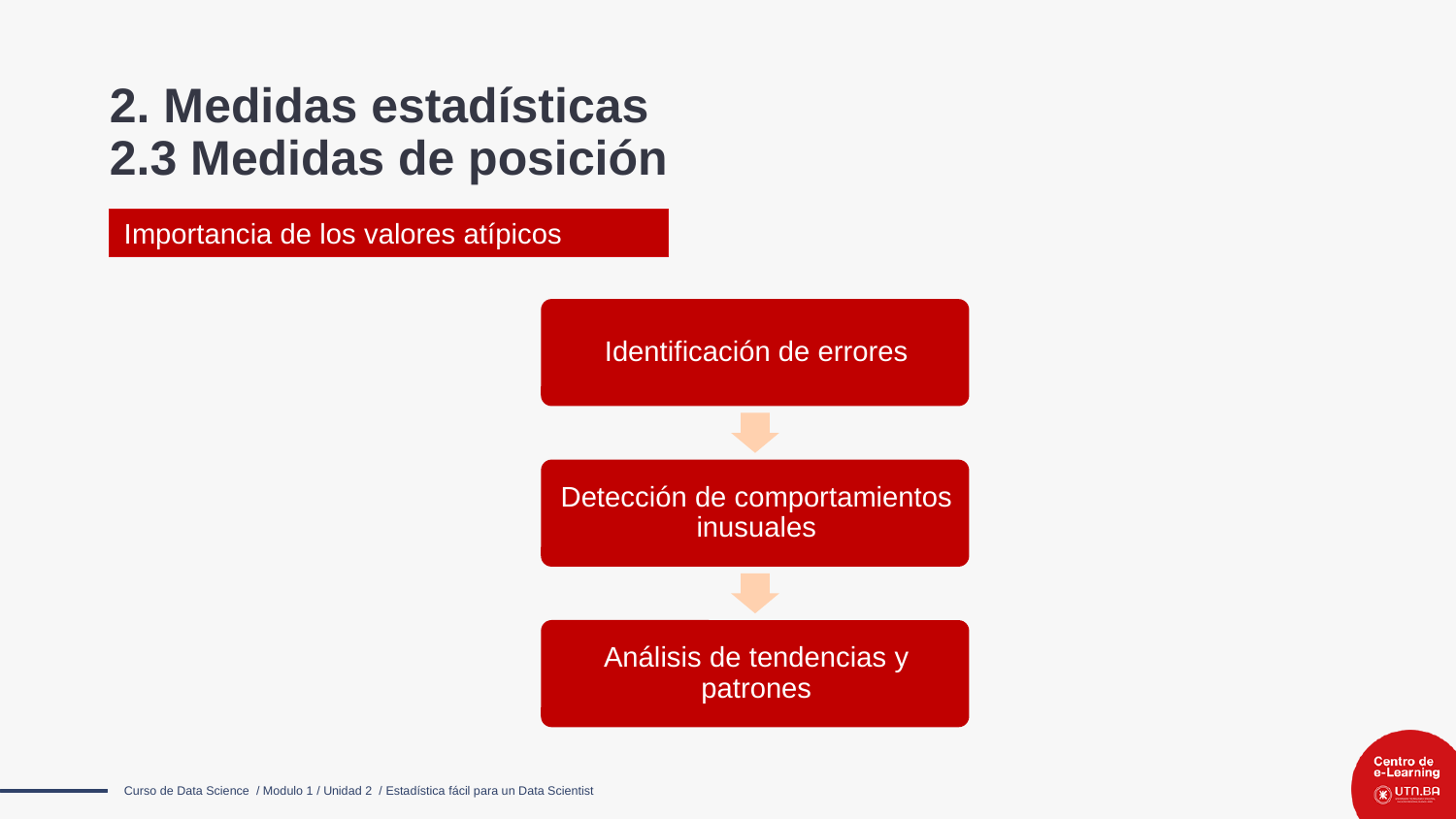

2. Medidas estadísticas
2.3 Medidas de posición
Importancia de los valores atípicos
Identificación de errores

Detección de comportamientos inusuales

Análisis de tendencias y patrones
Curso de Data Science  / Modulo 1 / Unidad 2  / Estadística fácil para un Data Scientist